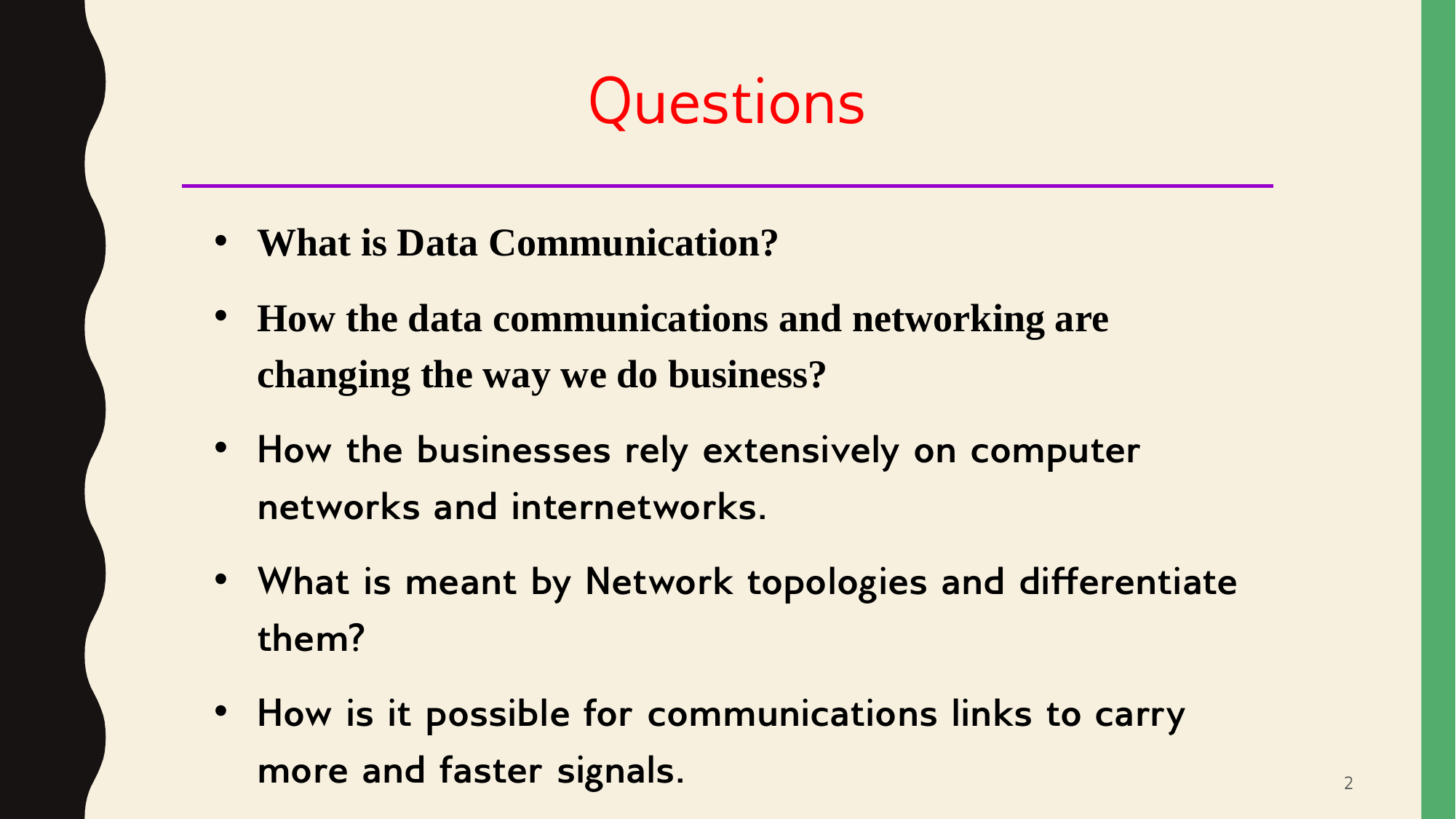

Questions
What is Data Communication?
How the data communications and networking are changing the way we do business?
How the businesses rely extensively on computer networks and internetworks.
What is meant by Network topologies and differentiate them?
How is it possible for communications links to carry more and faster signals.
2